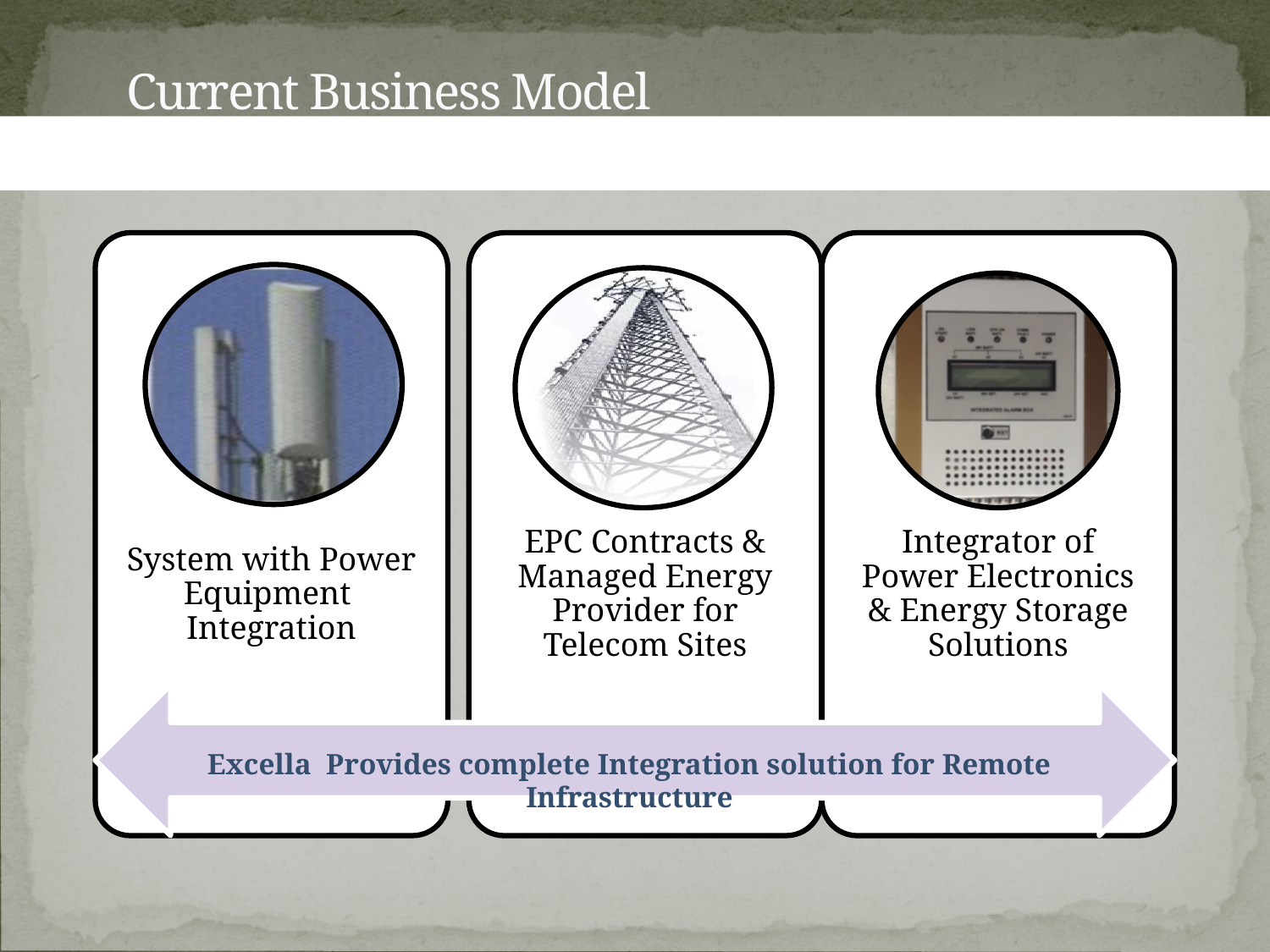

# Current Business Model
EPC Contracts & Managed Energy Provider for Telecom Sites
System with Power Equipment  Integration
Integrator of Power Electronics & Energy Storage Solutions
Excella  Provides complete Integration solution for Remote Infrastructure